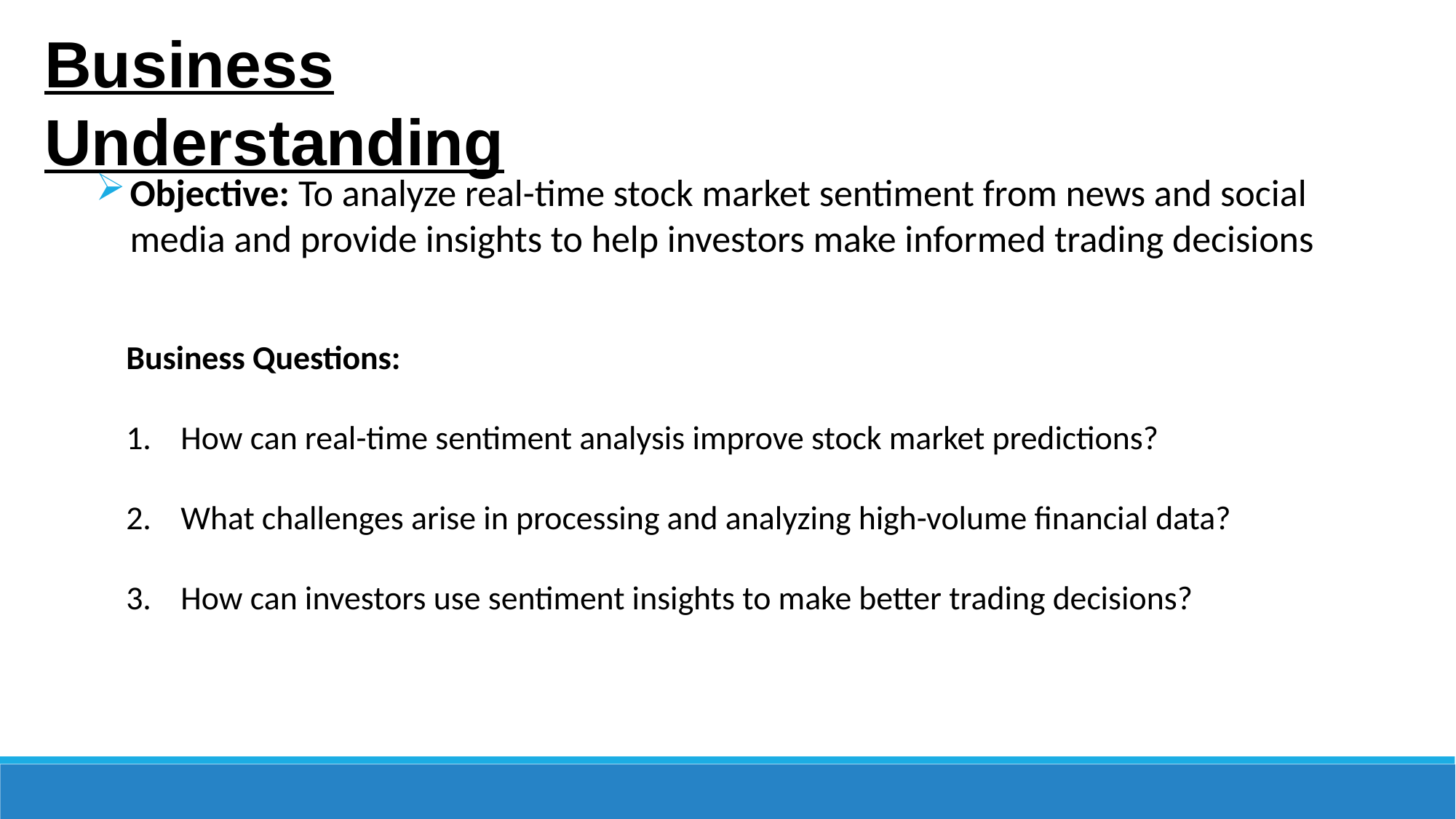

Business Understanding
Objective: To analyze real-time stock market sentiment from news and social media and provide insights to help investors make informed trading decisions
Business Questions:

How can real-time sentiment analysis improve stock market predictions?
What challenges arise in processing and analyzing high-volume financial data?
How can investors use sentiment insights to make better trading decisions?